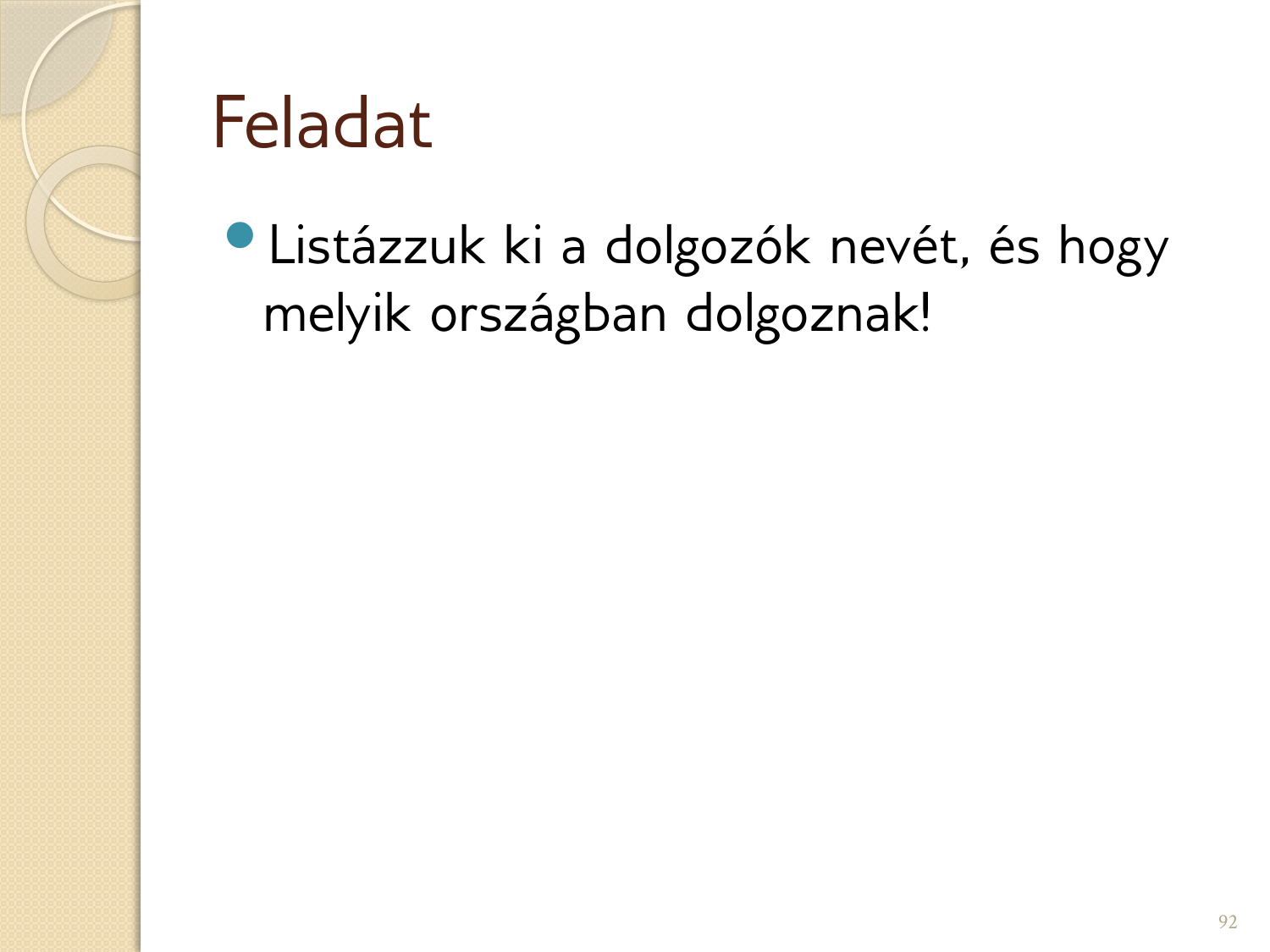

# Feladat
Listázzuk ki a dolgozók nevét, és hogy melyik országban dolgoznak!
92